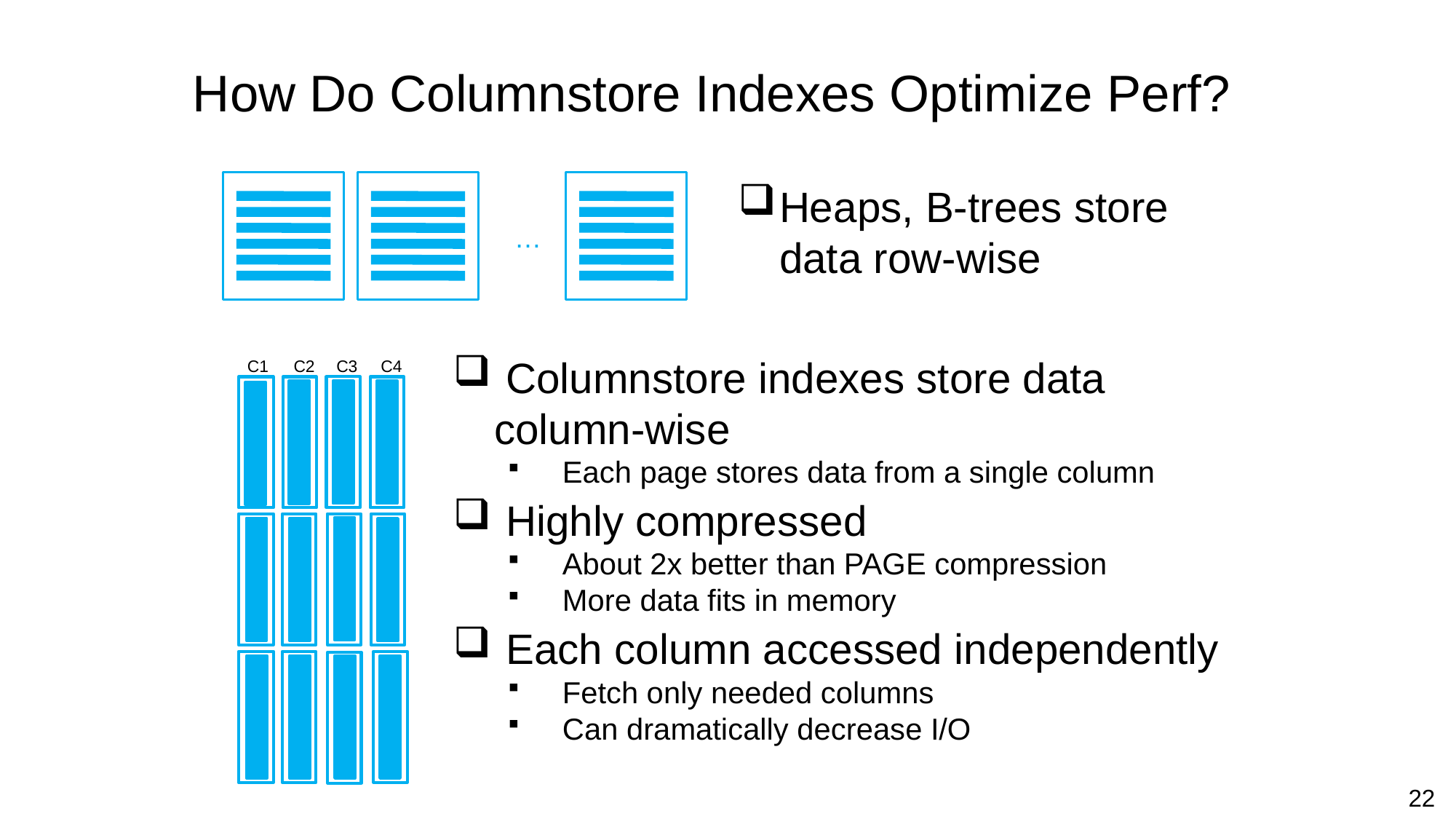

# How Do Columnstore Indexes Optimize Perf?

…
Heaps, B-trees store data row-wise
 Columnstore indexes store data  column-wise
Each page stores data from a single column
 Highly compressed
About 2x better than PAGE compression
More data fits in memory
 Each column accessed independently
Fetch only needed columns
Can dramatically decrease I/O
C1

C2

C3

C4

22